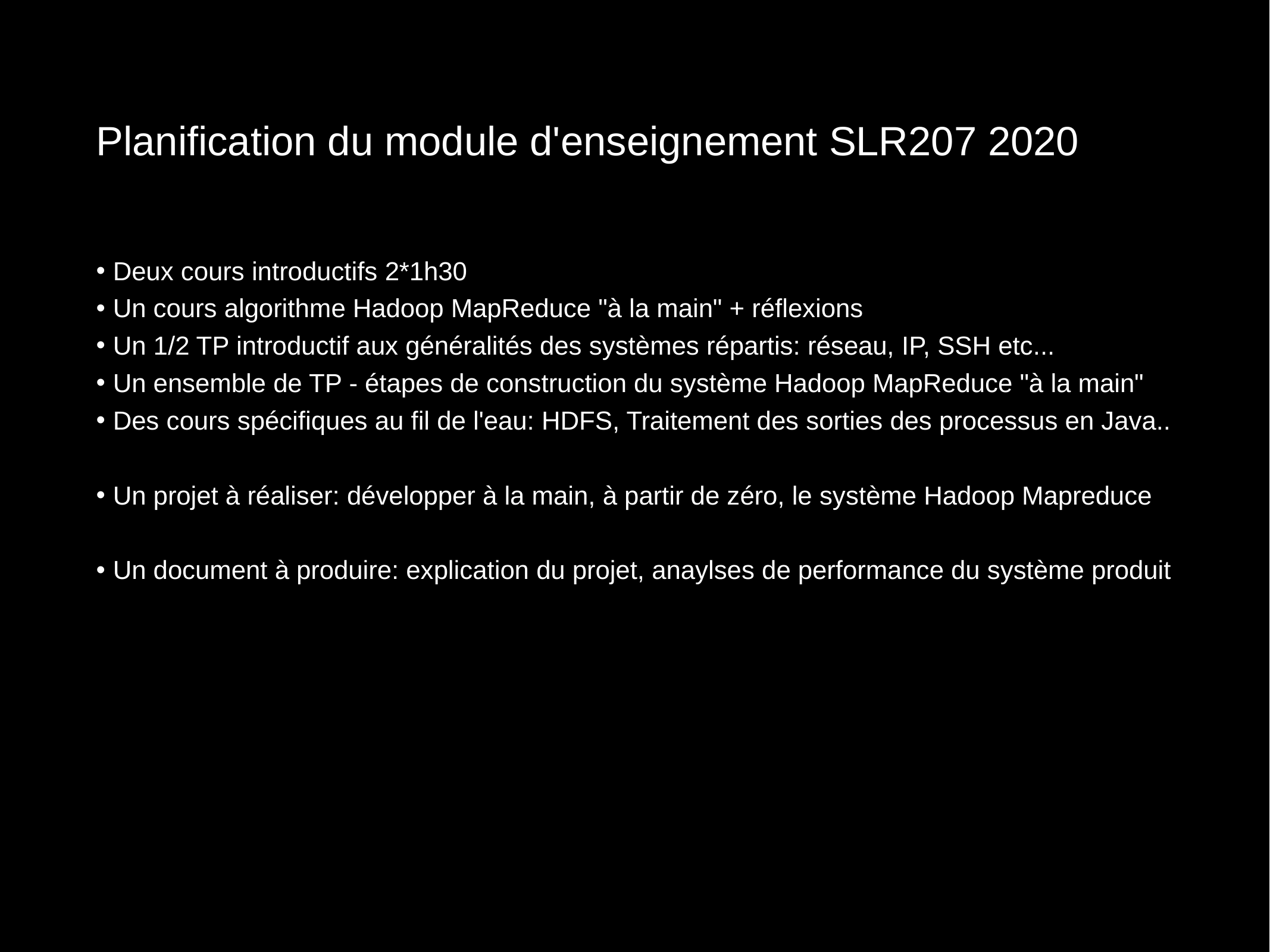

# Planification du module d'enseignement SLR207 2020
Deux cours introductifs 2*1h30
Un cours algorithme Hadoop MapReduce "à la main" + réflexions
Un 1/2 TP introductif aux généralités des systèmes répartis: réseau, IP, SSH etc...
Un ensemble de TP - étapes de construction du système Hadoop MapReduce "à la main"
Des cours spécifiques au fil de l'eau: HDFS, Traitement des sorties des processus en Java..

Un projet à réaliser: développer à la main, à partir de zéro, le système Hadoop Mapreduce

Un document à produire: explication du projet, anaylses de performance du système produit